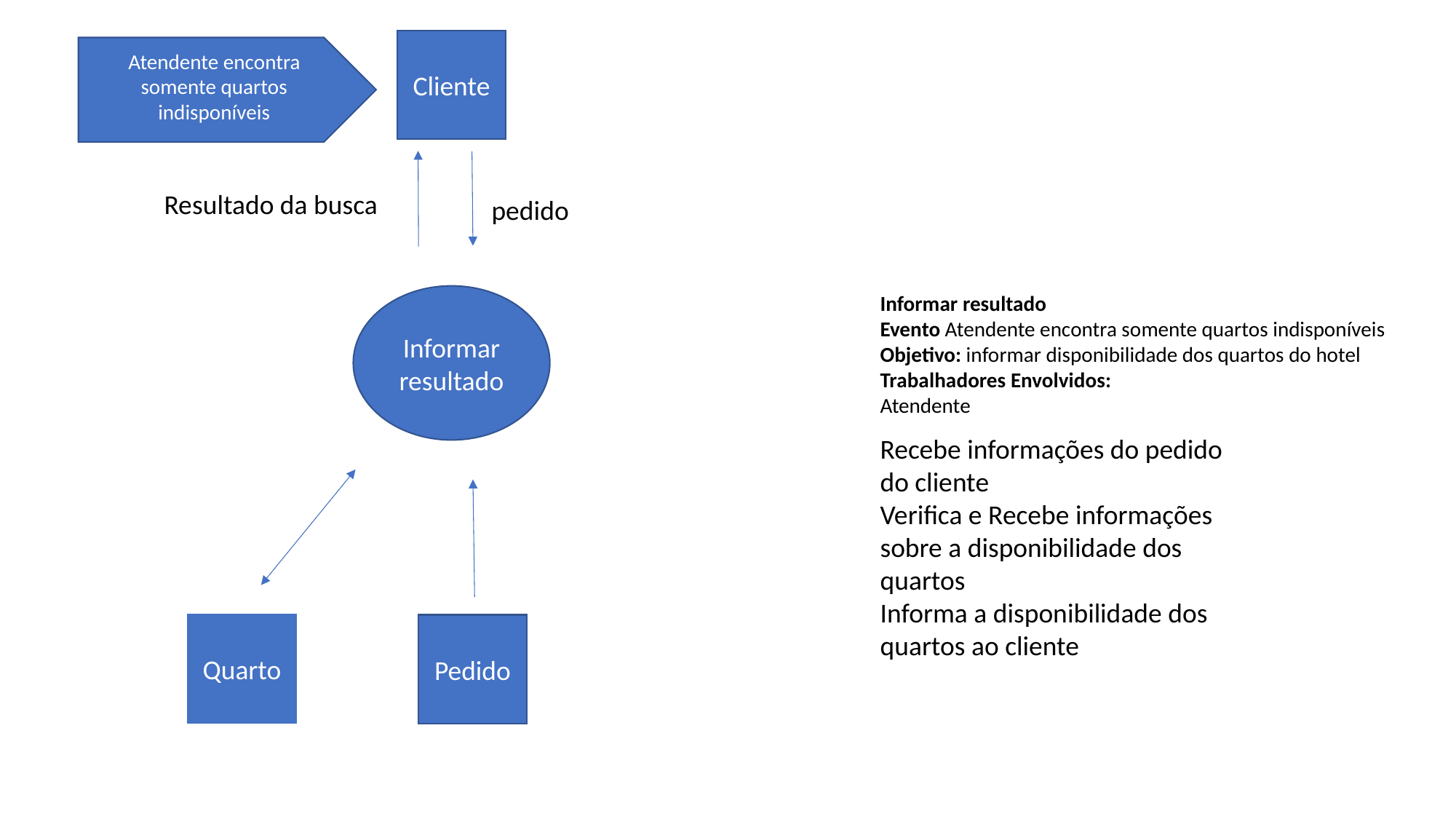

Cliente

Atendente encontra somente quartos indisponíveis

Resultado da busca
pedido
Informar resultado
Evento Atendente encontra somente quartos indisponíveis
Objetivo: informar disponibilidade dos quartos do hotel
Trabalhadores Envolvidos:
Atendente
Informar resultado
Recebe informações do pedido do cliente
Verifica e Recebe informações sobre a disponibilidade dos quartos
Informa a disponibilidade dos quartos ao cliente
Quarto
Pedido